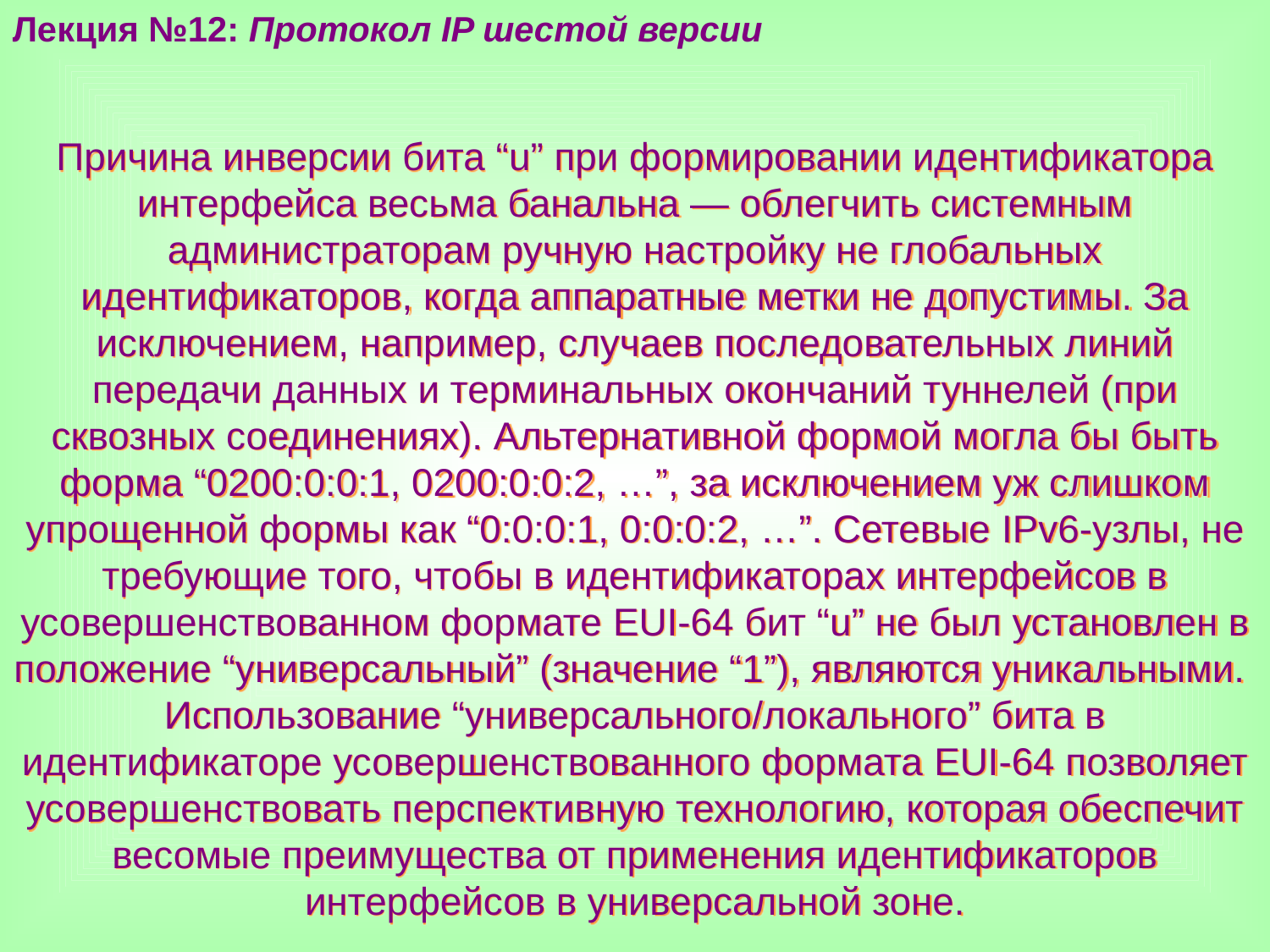

Лекция №12: Протокол IP шестой версии
Причина инверсии бита “u” при формировании идентификатора интерфейса весьма банальна — облегчить системным администраторам ручную настройку не глобальных идентификаторов, когда аппаратные метки не допустимы. За исключением, например, случаев последовательных линий передачи данных и терминальных окончаний туннелей (при сквозных соединениях). Альтернативной формой могла бы быть форма “0200:0:0:1, 0200:0:0:2, …”, за исключением уж слишком упрощенной формы как “0:0:0:1, 0:0:0:2, …”. Сетевые IPv6-узлы, не требующие того, чтобы в идентификаторах интерфейсов в усовершенствованном формате EUI-64 бит “u” не был установлен в положение “универсальный” (значение “1”), являются уникальными.
Использование “универсального/локального” бита в идентификаторе усовершенствованного формата EUI-64 позволяет усовершенствовать перспективную технологию, которая обеспечит весомые преимущества от применения идентификаторов интерфейсов в универсальной зоне.